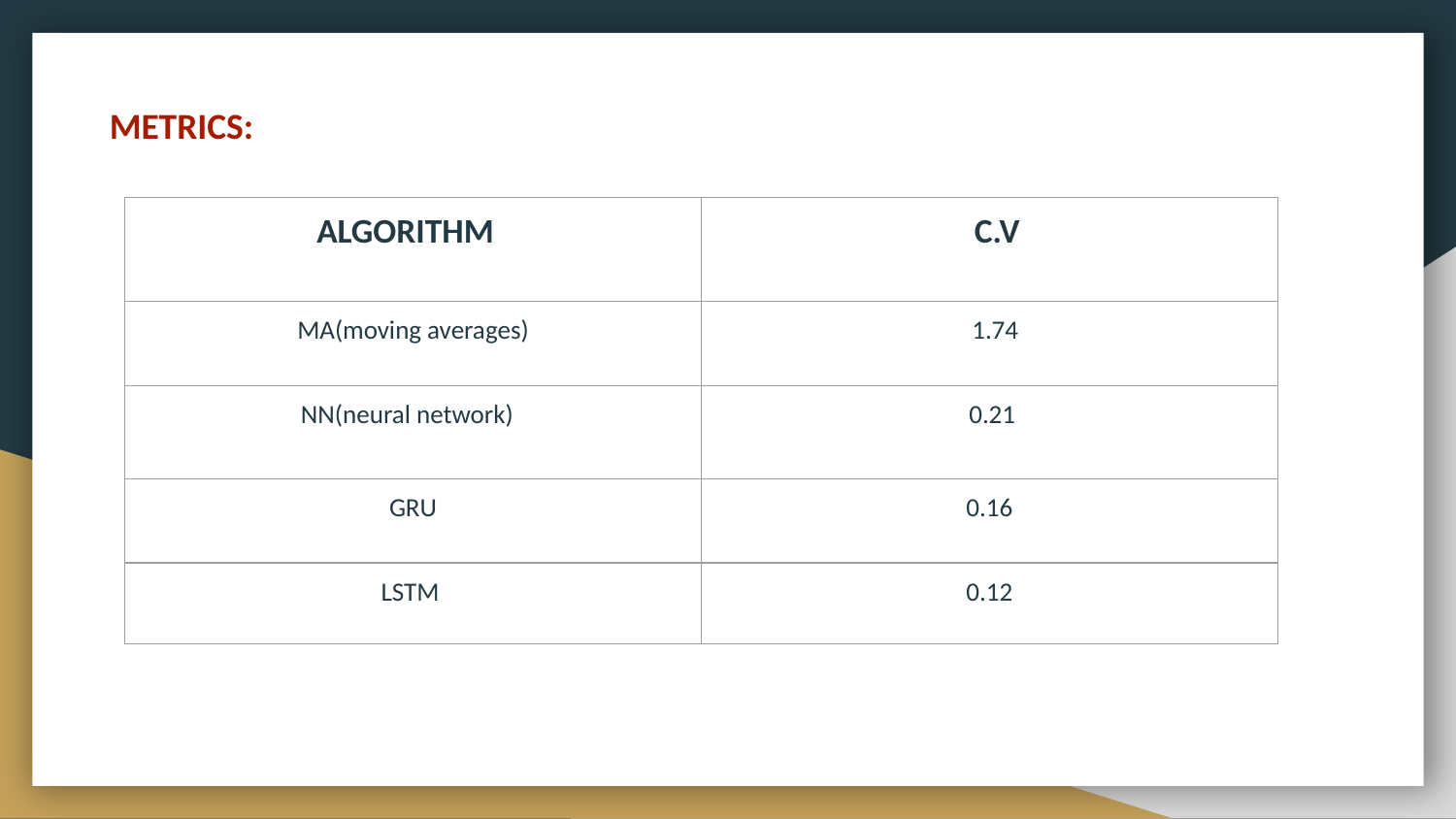

# METRICS:

| ALGORITHM | C.V |
| --- | --- |
| MA(moving averages) | 1.74 |
| NN(neural network) | 0.21 |
| GRU | 0.16 |
| LSTM | 0.12 |